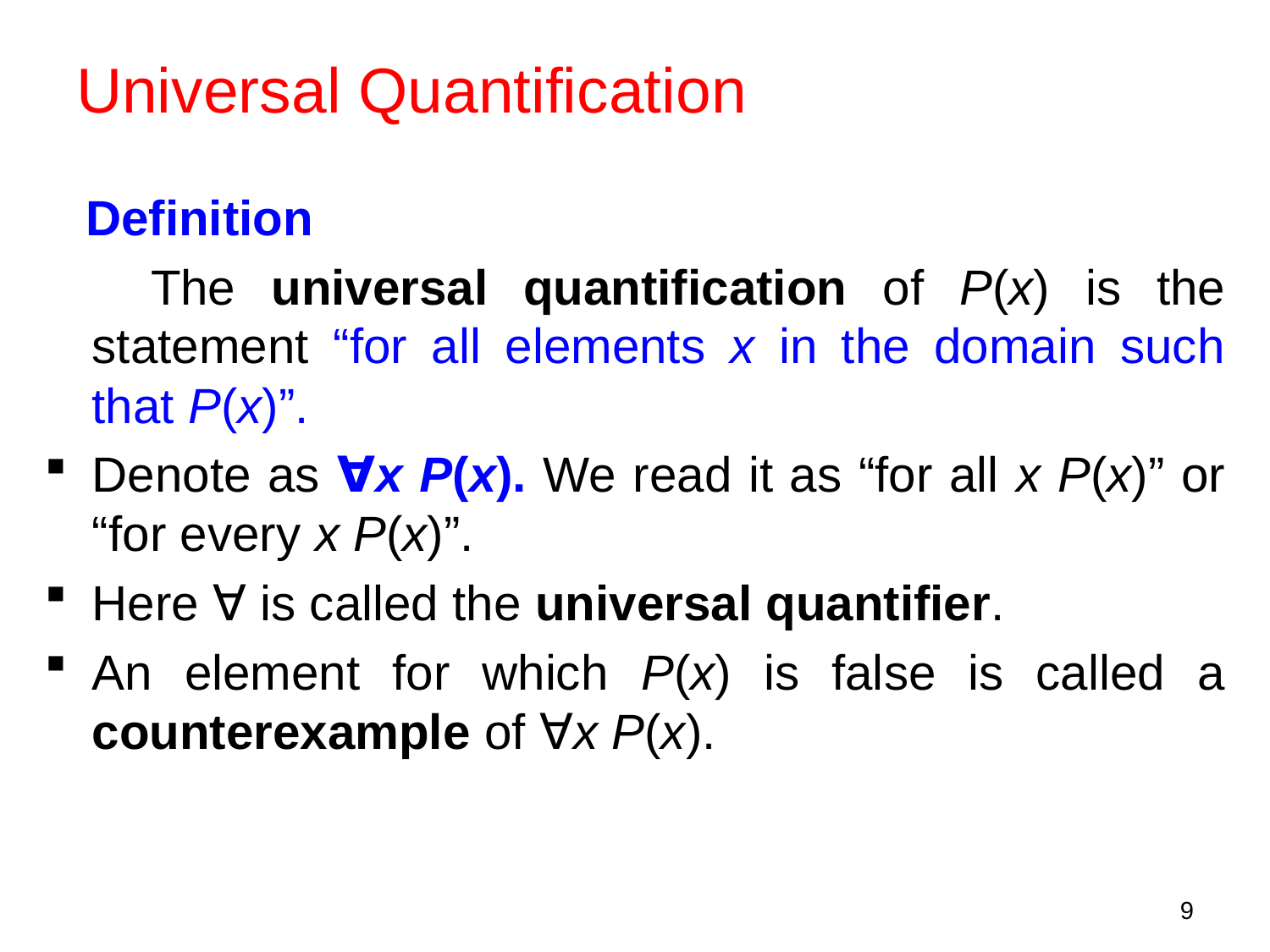

# Universal Quantification
   Definition
   The universal quantification of P(x) is the statement “for all elements x in the domain such that P(x)”.
Denote as ∀x P(x). We read it as “for all x P(x)” or “for every x P(x)”.
Here ∀ is called the universal quantifier.
An element for which P(x) is false is called a counterexample of ∀x P(x).
9